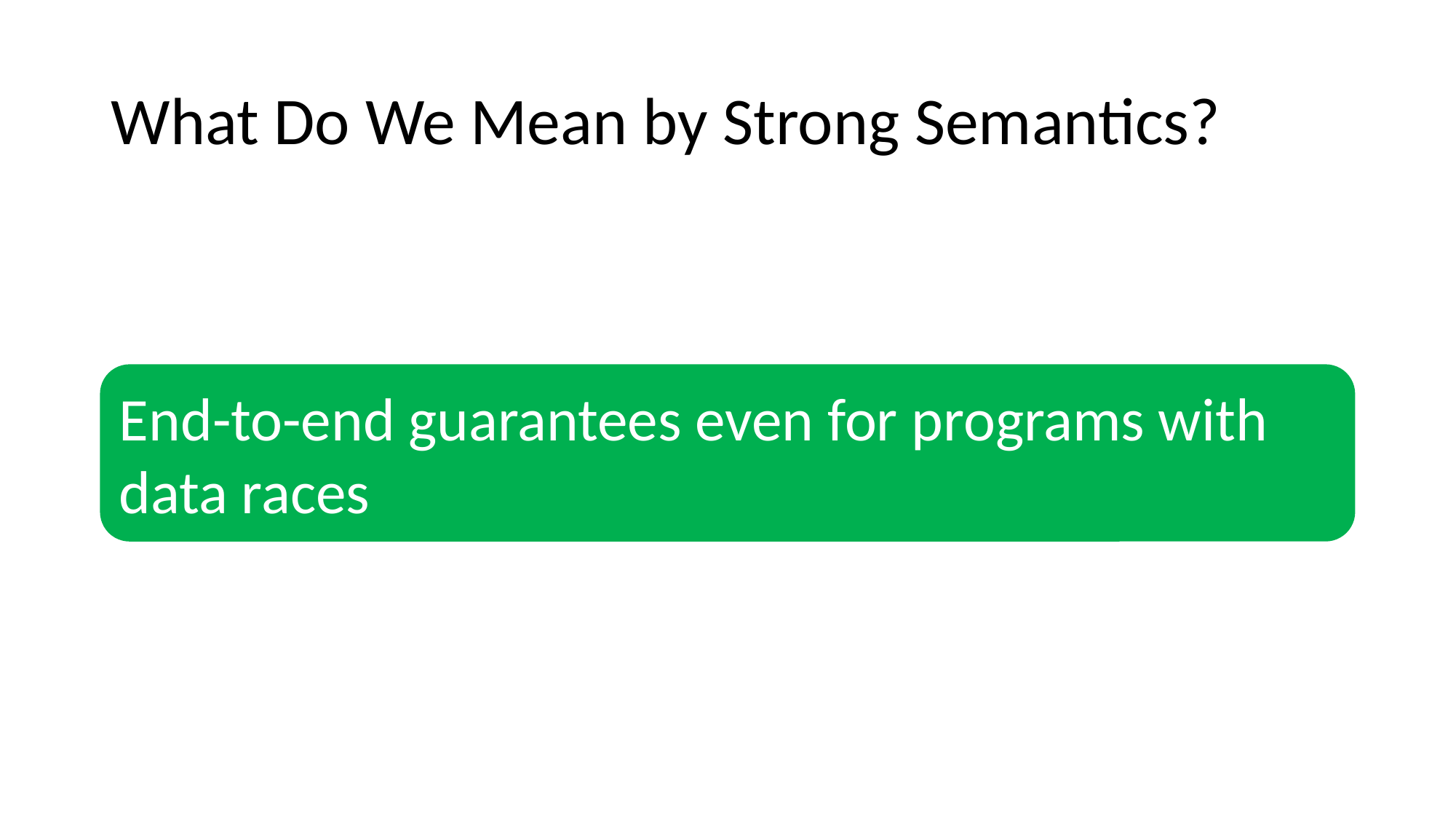

# What Do We Mean by Strong Semantics?
End-to-end guarantees even for programs with data races